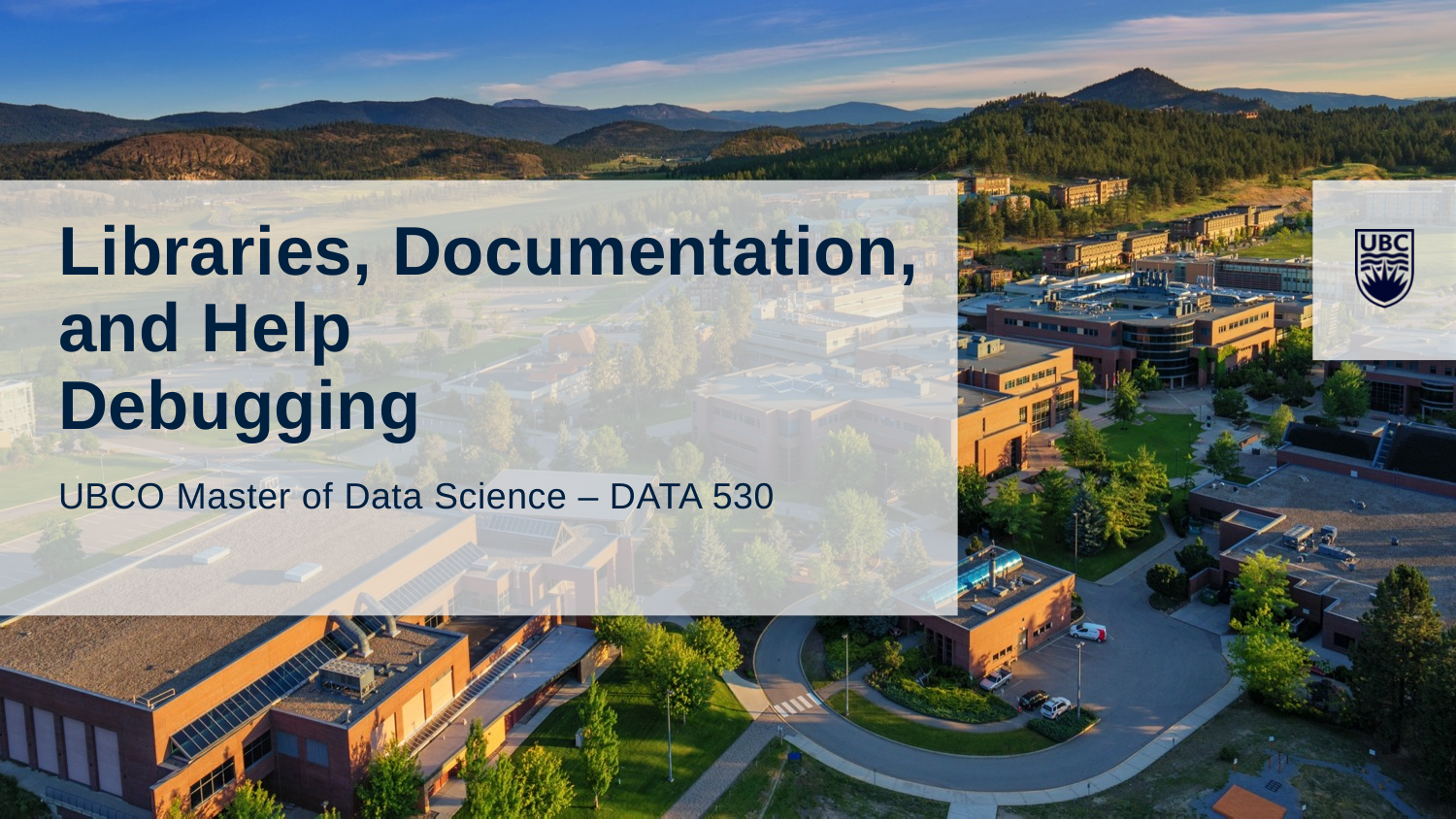

Libraries, Documentation, and Help
Debugging
UBCO Master of Data Science – DATA 530